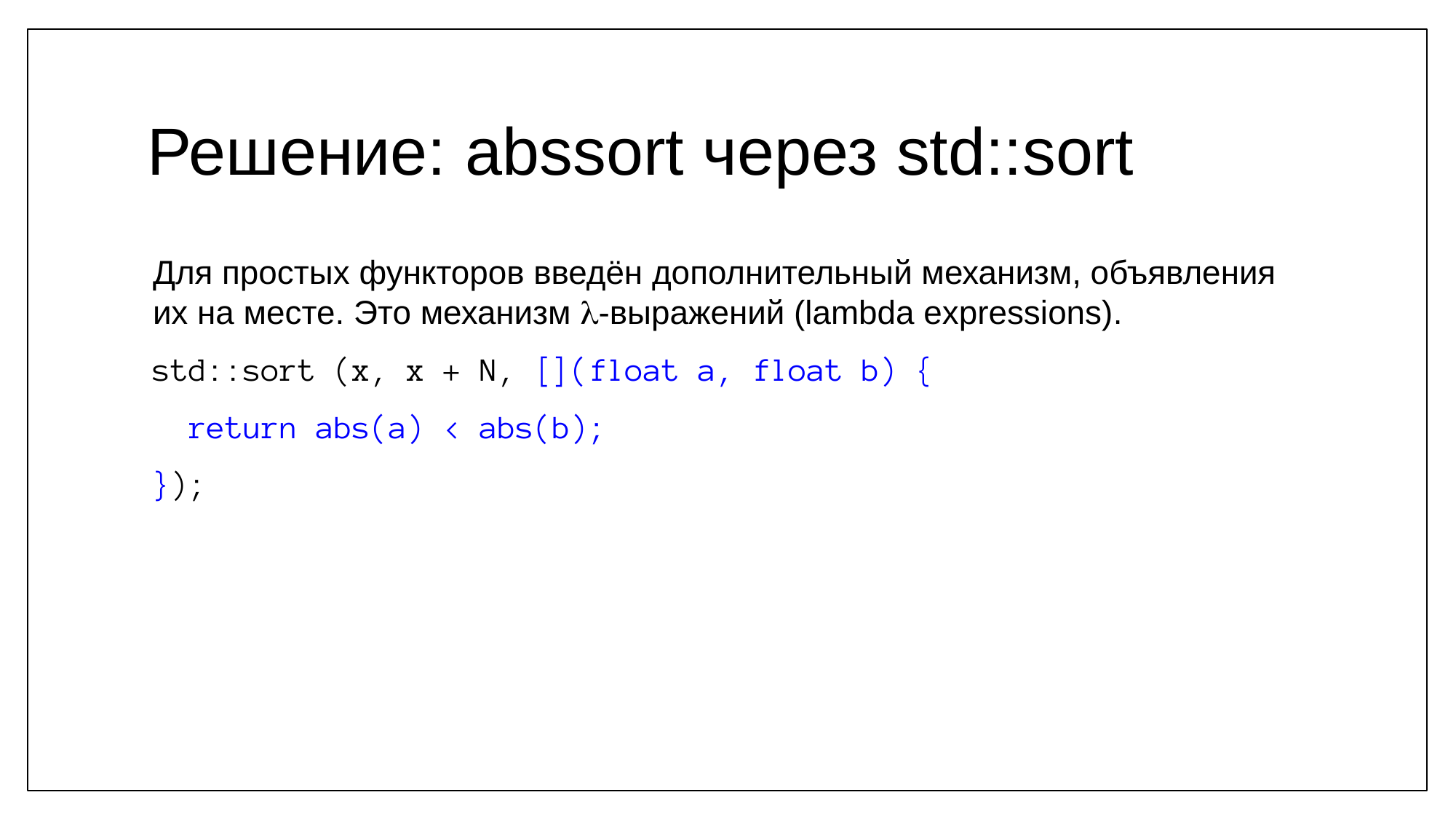

# Решение: abssort через std::sort
Для простых функторов введён дополнительный механизм, объявления их на месте. Это механизм λ-выражений (lambda expressions).
std::sort (x, x + N, [](float a, float b) {
  return abs(a) < abs(b);
});